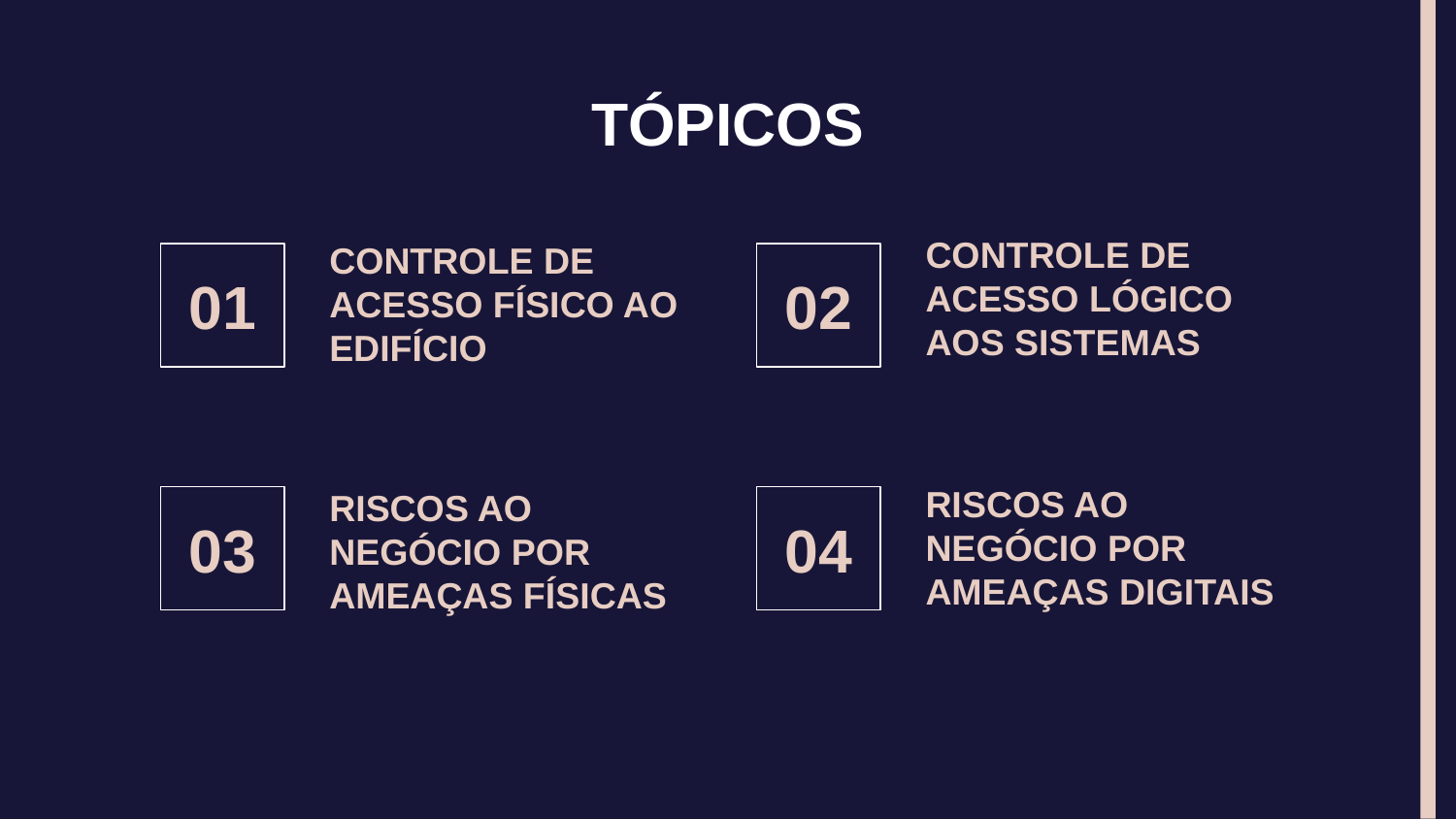

# TÓPICOS
CONTROLE DE ACESSO FÍSICO AO EDIFÍCIO
CONTROLE DE ACESSO LÓGICO AOS SISTEMAS
01
02
RISCOS AO NEGÓCIO POR AMEAÇAS FÍSICAS
RISCOS AO NEGÓCIO POR AMEAÇAS DIGITAIS
03
04